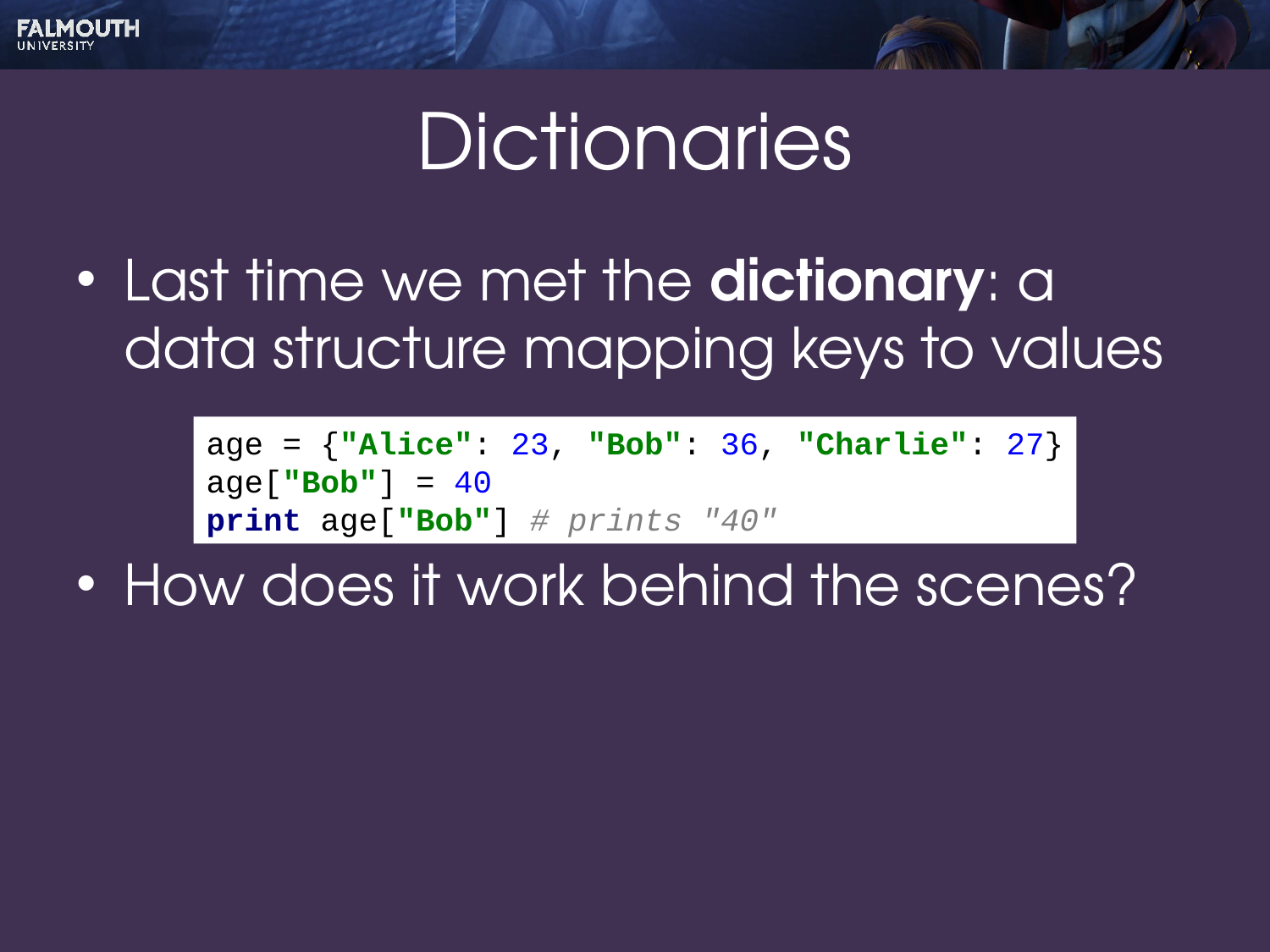

# Dictionaries
Last time we met the dictionary: a data structure mapping keys to values

How does it work behind the scenes?
age = {"Alice": 23, "Bob": 36, "Charlie": 27}
age["Bob"] = 40
print age["Bob"] # prints "40"